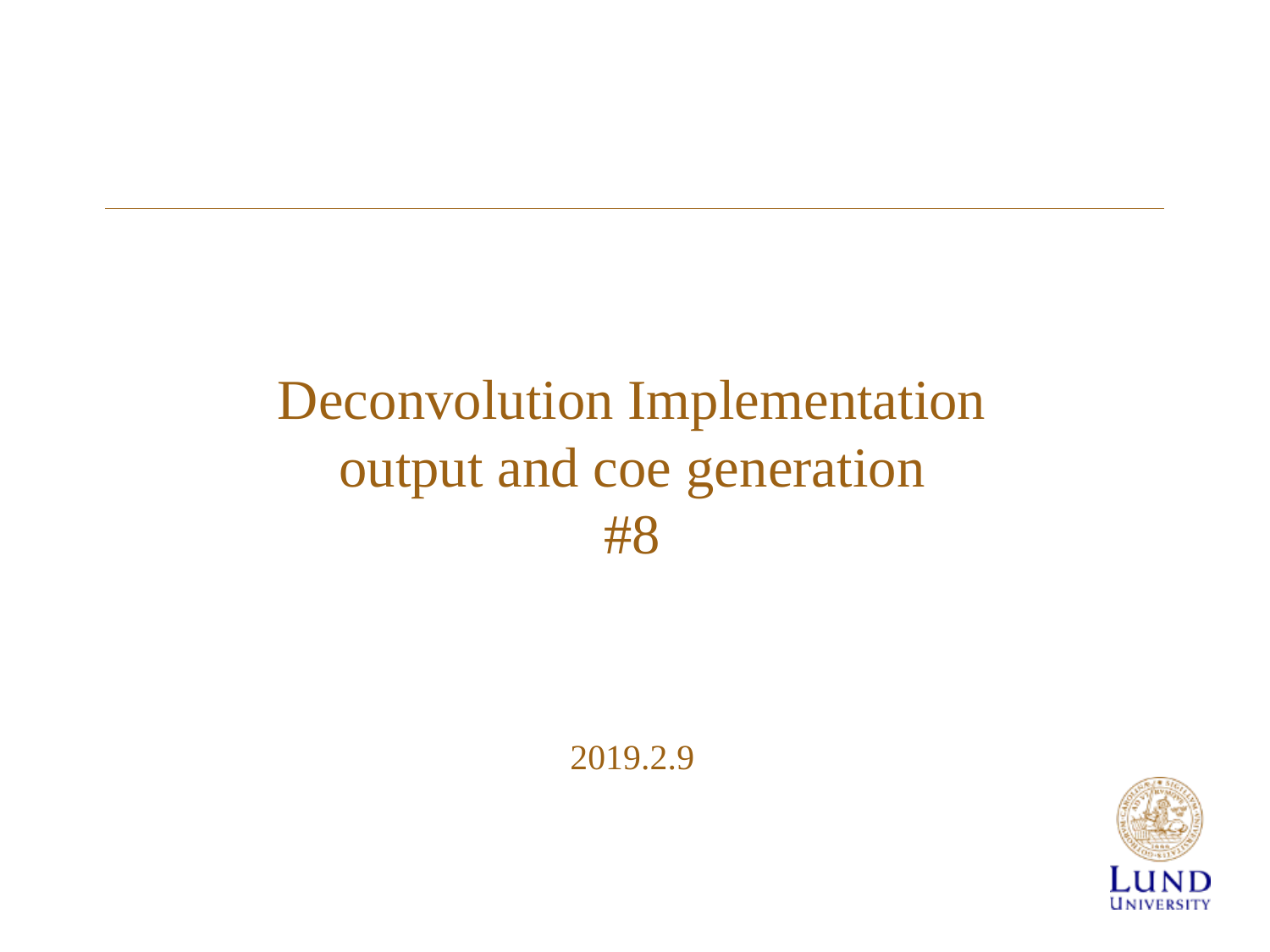

Deconvolution Implementation
output and coe generation
#8
2019.2.9